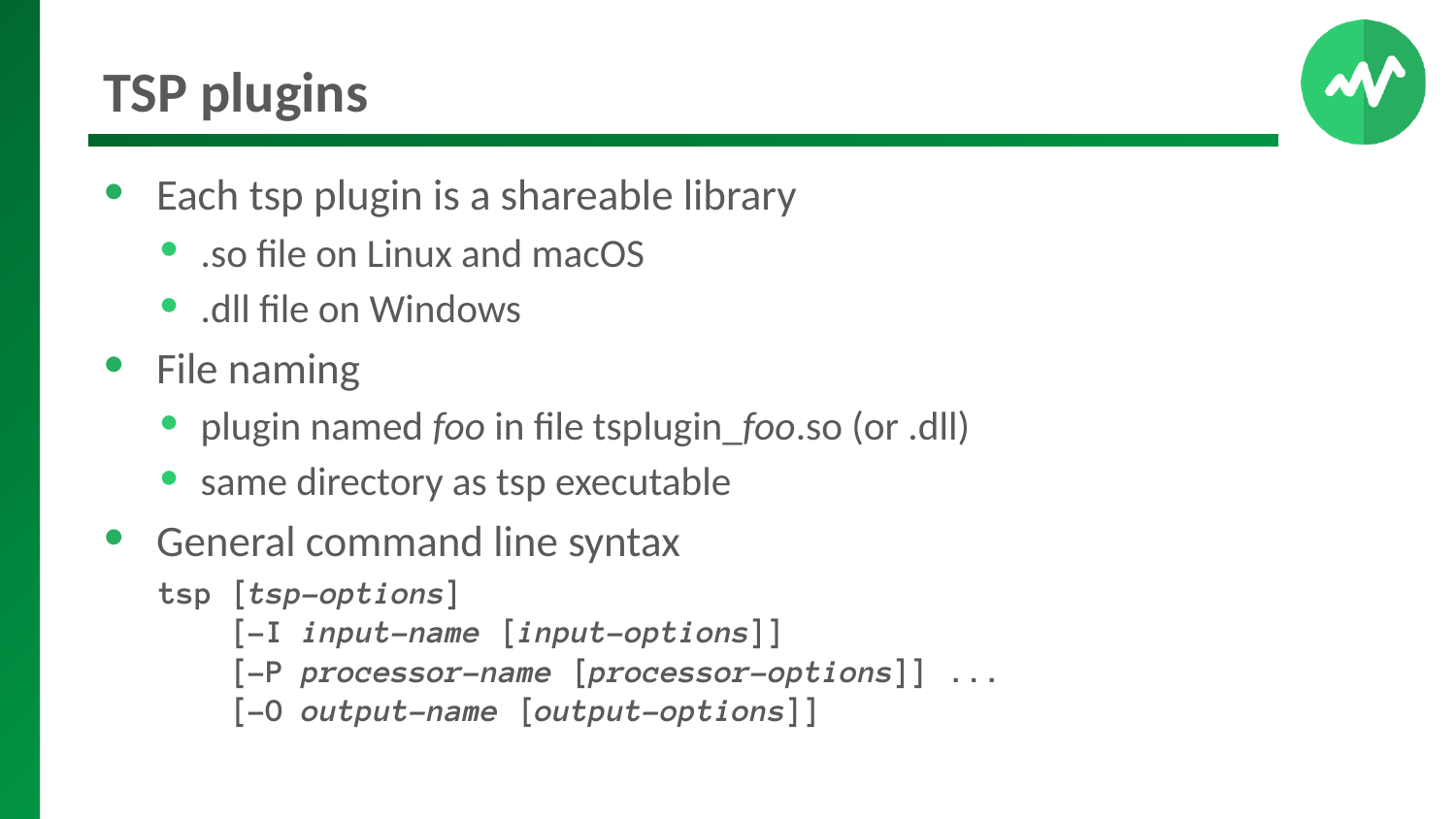

# TSP plugins
Each tsp plugin is a shareable library
.so file on Linux and macOS
.dll file on Windows
File naming
plugin named foo in file tsplugin_foo.so (or .dll)
same directory as tsp executable
General command line syntax
tsp [tsp-options]
    [-I input-name [input-options]]
    [-P processor-name [processor-options]] ...
    [-O output-name [output-options]]